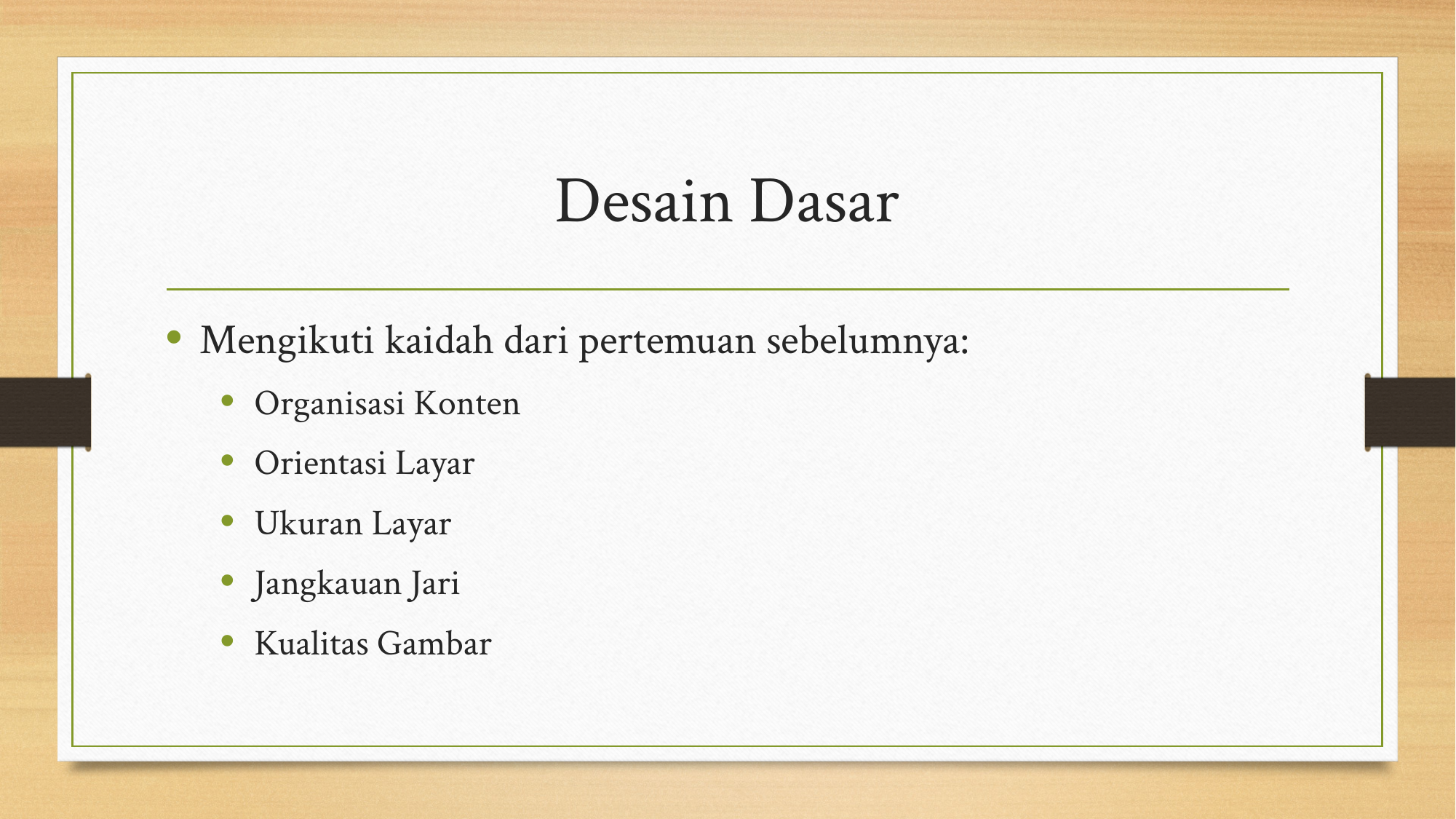

# Desain Dasar
Mengikuti kaidah dari pertemuan sebelumnya:
Organisasi Konten
Orientasi Layar
Ukuran Layar
Jangkauan Jari
Kualitas Gambar